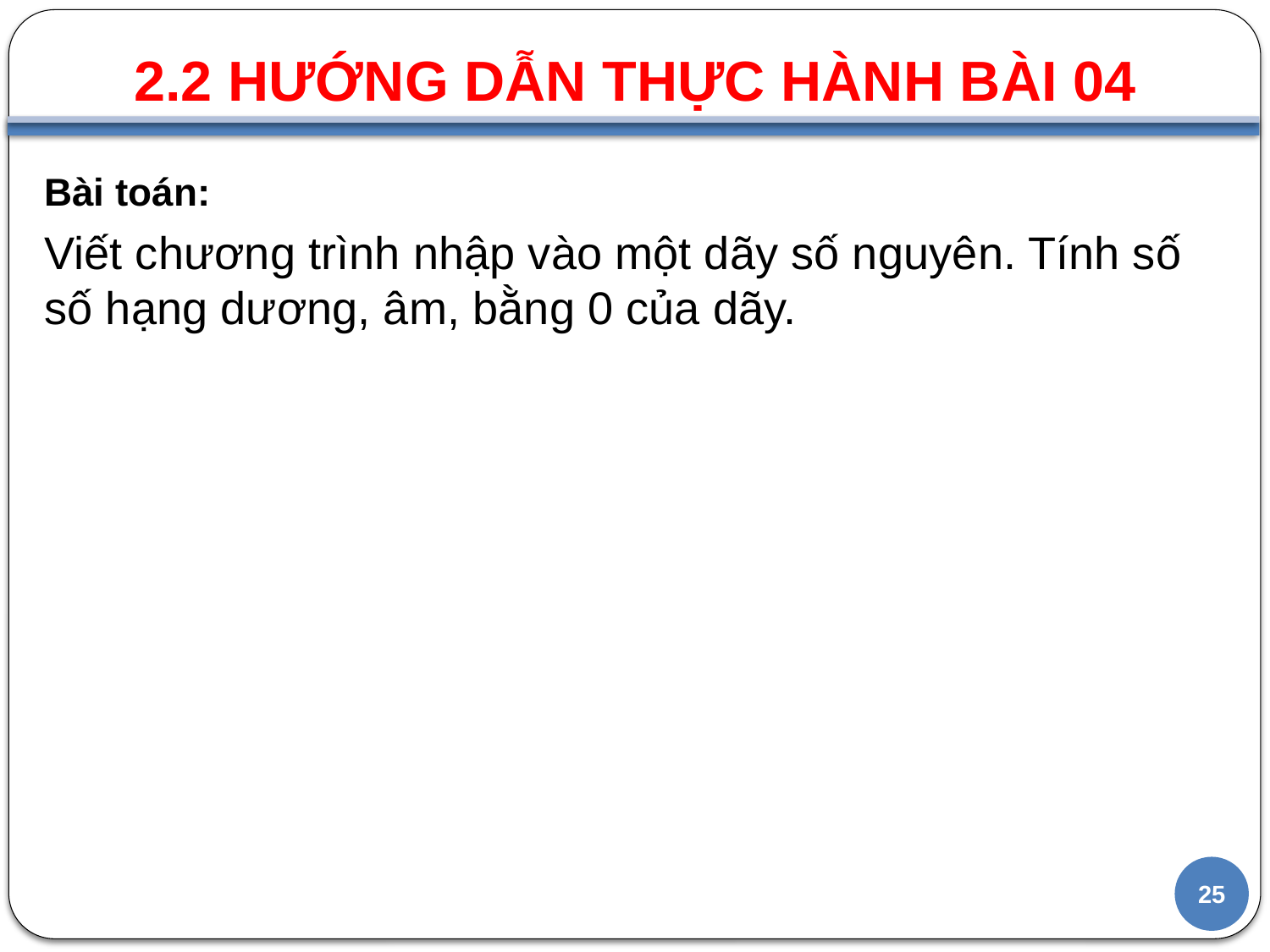

2.2 HƯỚNG DẪN THỰC HÀNH BÀI 04
#
Bài toán:
Viết chương trình nhập vào một dãy số nguyên. Tính số số hạng dương, âm, bằng 0 của dãy.
25